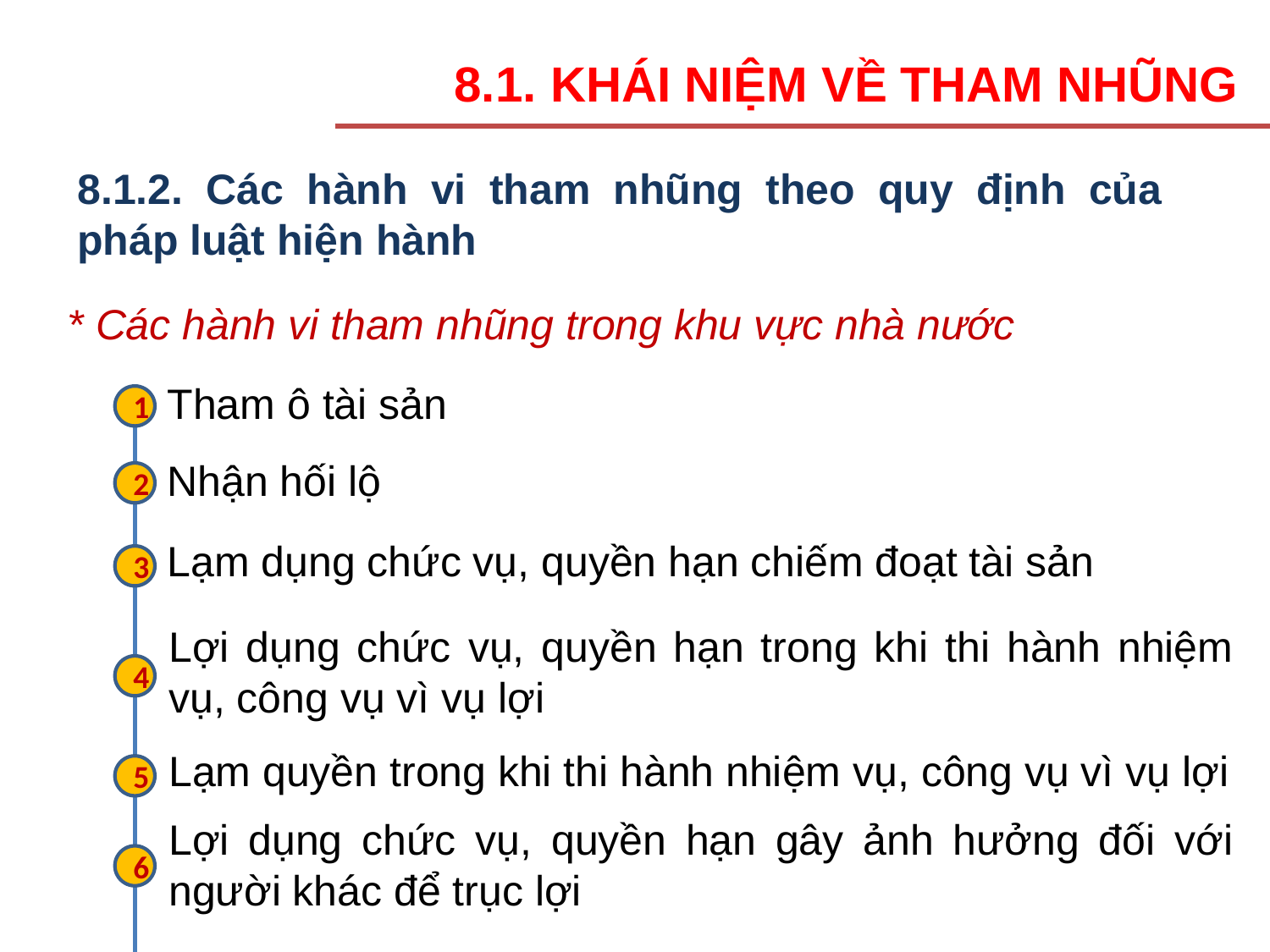

8.1. KHÁI NIỆM VỀ THAM NHŨNG
8.1.2. Các hành vi tham nhũng theo quy định của pháp luật hiện hành
* Các hành vi tham nhũng trong khu vực nhà nước
Tham ô tài sản
1
2
3
4
5
6
Nhận hối lộ
Lạm dụng chức vụ, quyền hạn chiếm đoạt tài sản
Lợi dụng chức vụ, quyền hạn trong khi thi hành nhiệm vụ, công vụ vì vụ lợi
Lạm quyền trong khi thi hành nhiệm vụ, công vụ vì vụ lợi
Lợi dụng chức vụ, quyền hạn gây ảnh hưởng đối với người khác để trục lợi